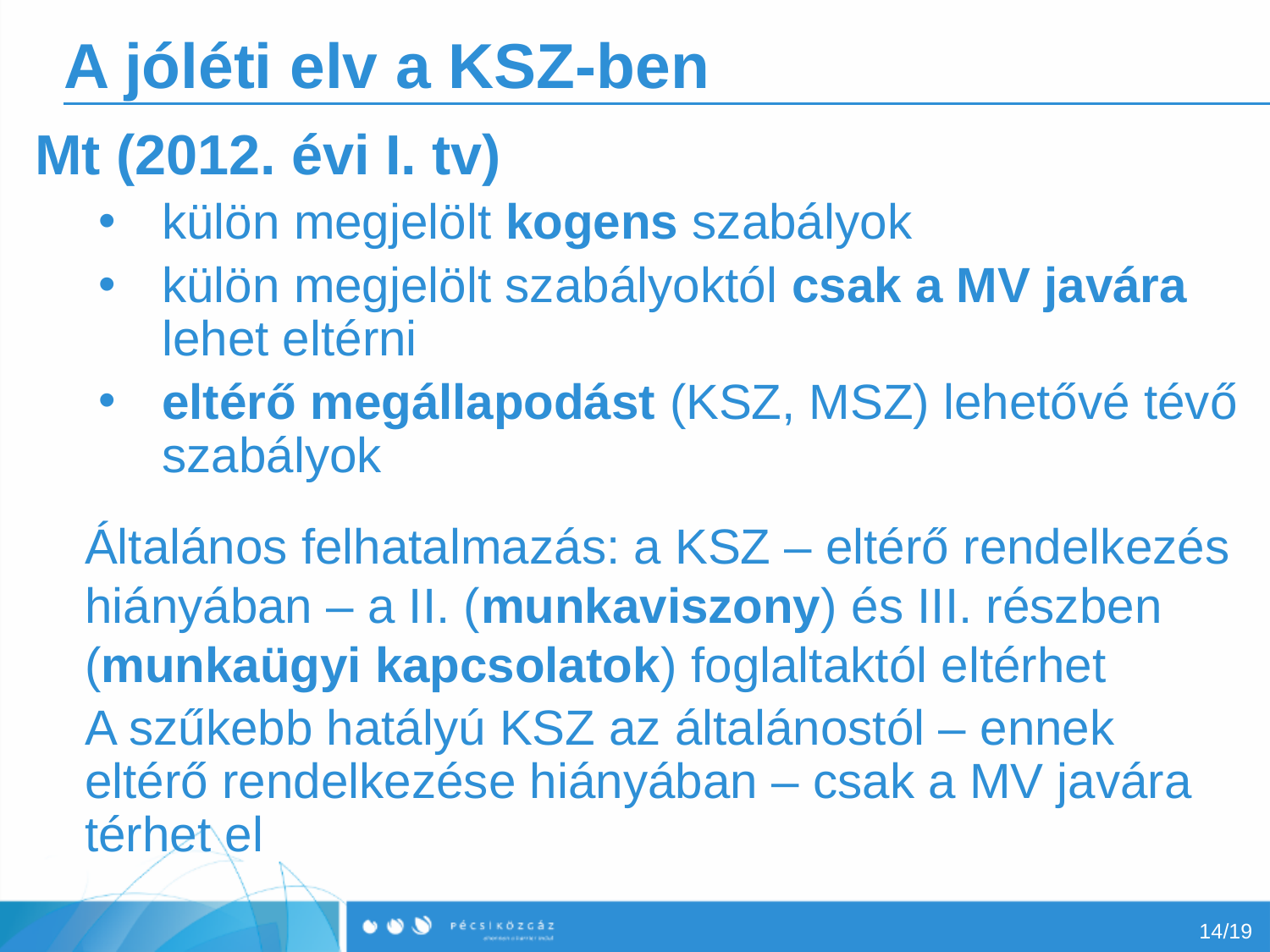

# A jóléti elv a KSZ-ben
Mt (2012. évi I. tv)
külön megjelölt kogens szabályok
külön megjelölt szabályoktól csak a MV javára lehet eltérni
eltérő megállapodást (KSZ, MSZ) lehetővé tévő szabályok
Általános felhatalmazás: a KSZ – eltérő rendelkezés hiányában – a II. (munkaviszony) és III. részben (munkaügyi kapcsolatok) foglaltaktól eltérhet
A szűkebb hatályú KSZ az általánostól – ennek eltérő rendelkezése hiányában – csak a MV javára térhet el

14/19